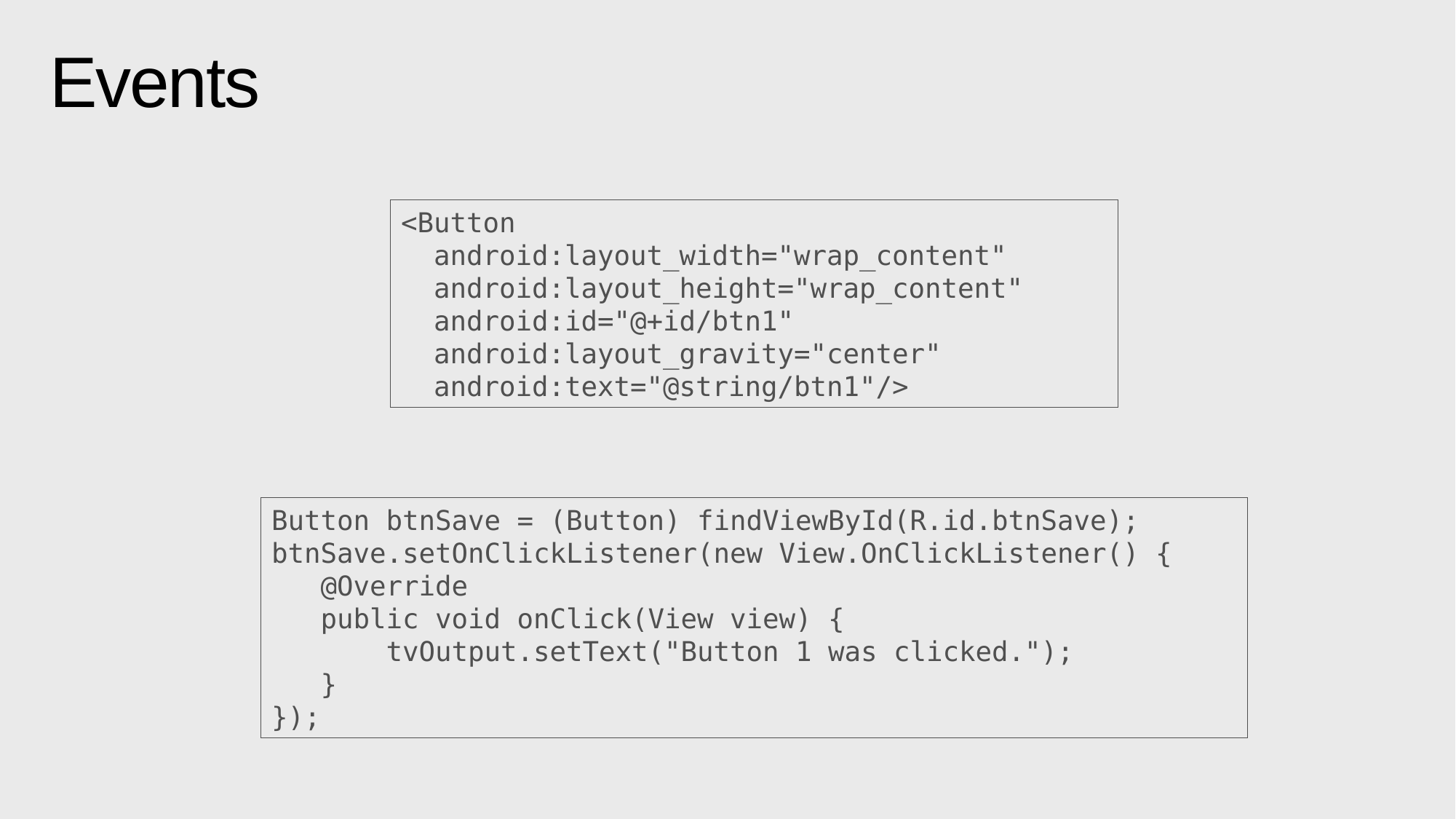

# Events
<Button
  android:layout_width="wrap_content"
  android:layout_height="wrap_content"
  android:id="@+id/btn1"
  android:layout_gravity="center"
  android:text="@string/btn1"/>
Button btnSave = (Button) findViewById(R.id.btnSave);
btnSave.setOnClickListener(new View.OnClickListener() {
   @Override
   public void onClick(View view) {
       tvOutput.setText("Button 1 was clicked.");
   }
});